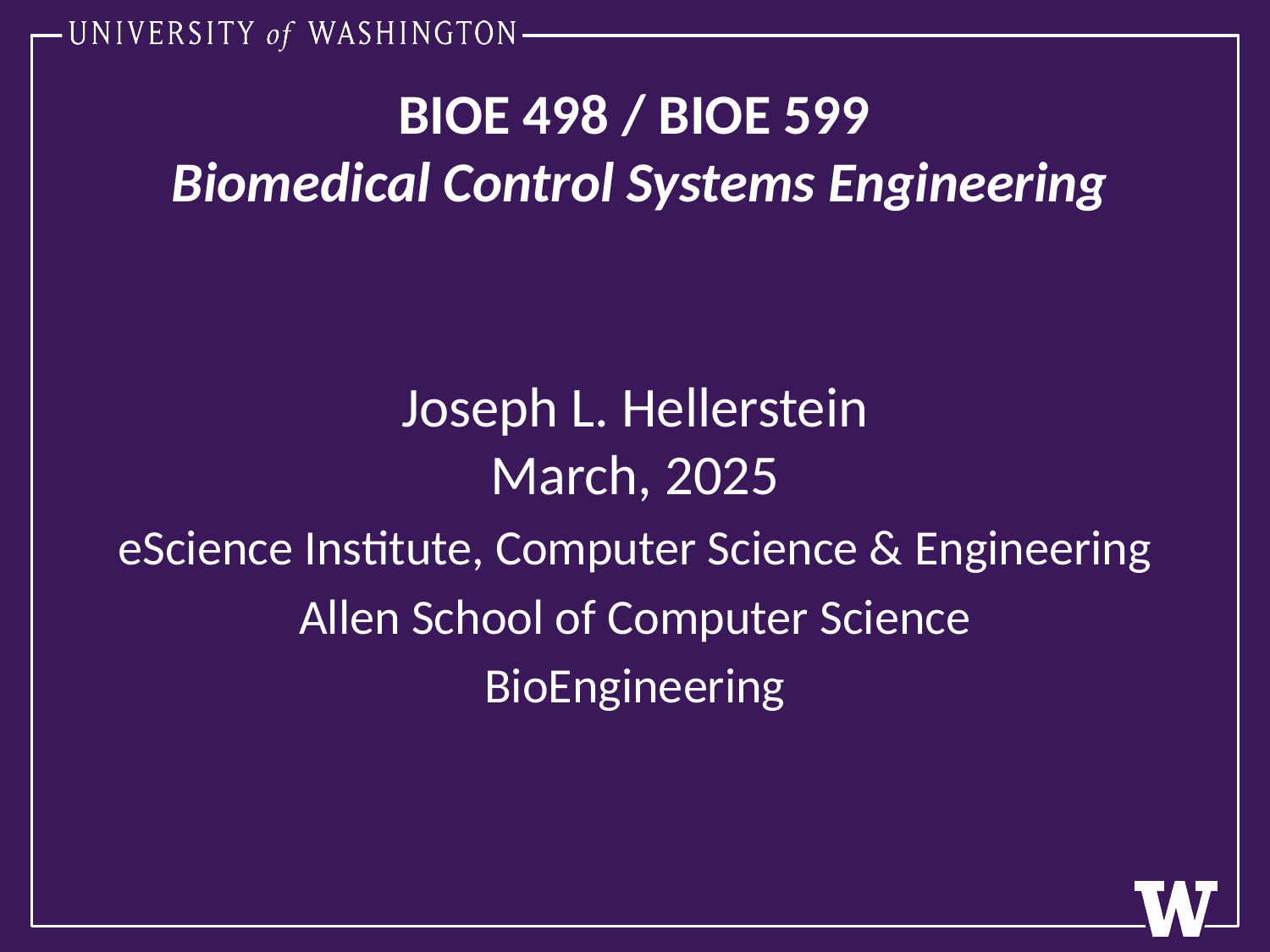

# BIOE 498 / BIOE 599 Biomedical Control Systems Engineering
Joseph L. Hellerstein
March, 2025
eScience Institute, Computer Science & Engineering
Allen School of Computer Science
BioEngineering